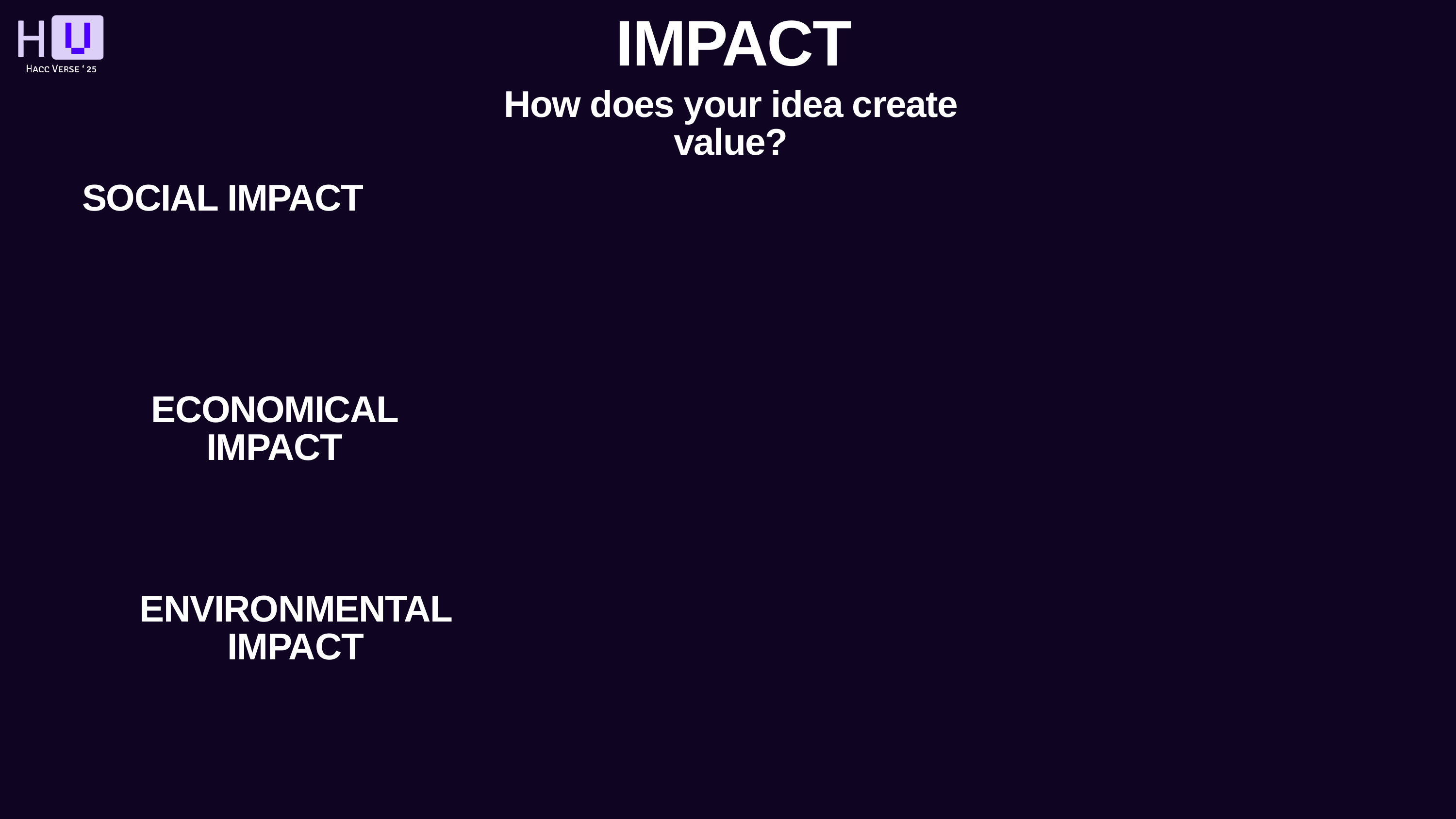

IMPACT

How does your idea create value?
SOCIAL IMPACT
ECONOMICAL IMPACT
ENVIRONMENTAL IMPACT